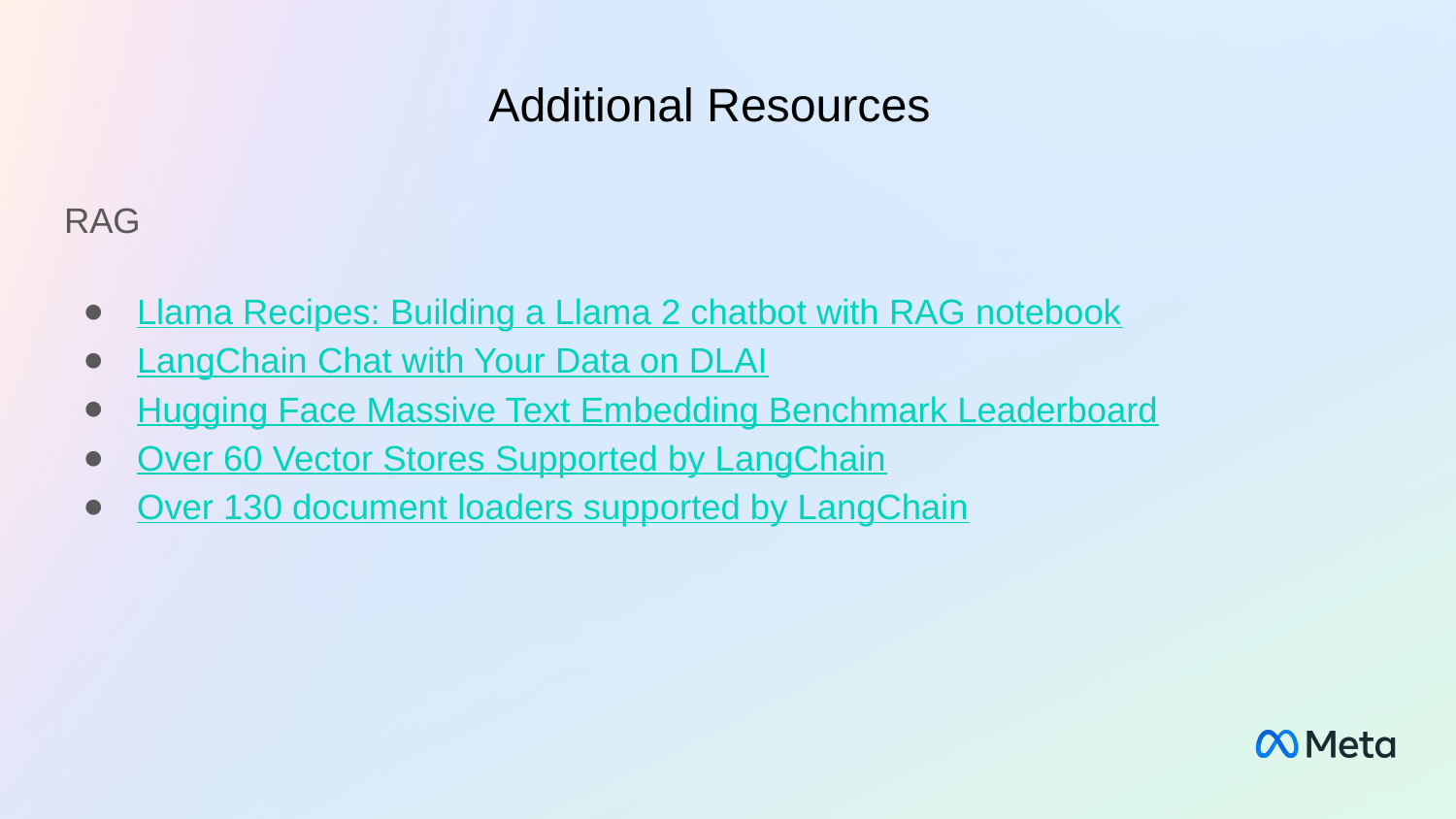

Additional Resources
RAG

Llama Recipes: Building a Llama 2 chatbot with RAG notebook
LangChain Chat with Your Data on DLAI
Hugging Face Massive Text Embedding Benchmark Leaderboard
Over 60 Vector Stores Supported by LangChain
Over 130 document loaders supported by LangChain